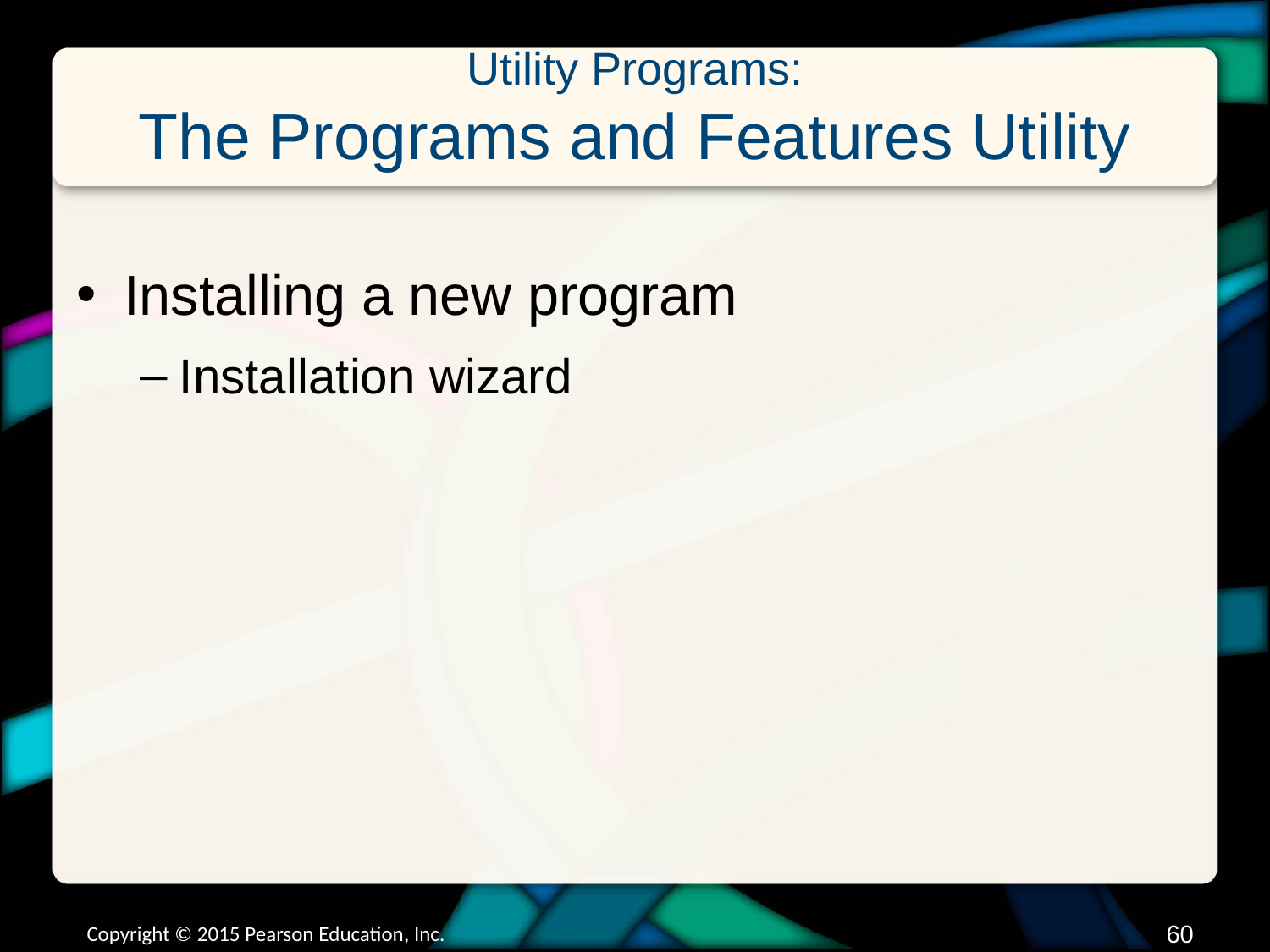

# Utility Programs: The Programs and Features Utility
Installing a new program
Installation wizard

Copyright © 2015 Pearson Education, Inc.
60